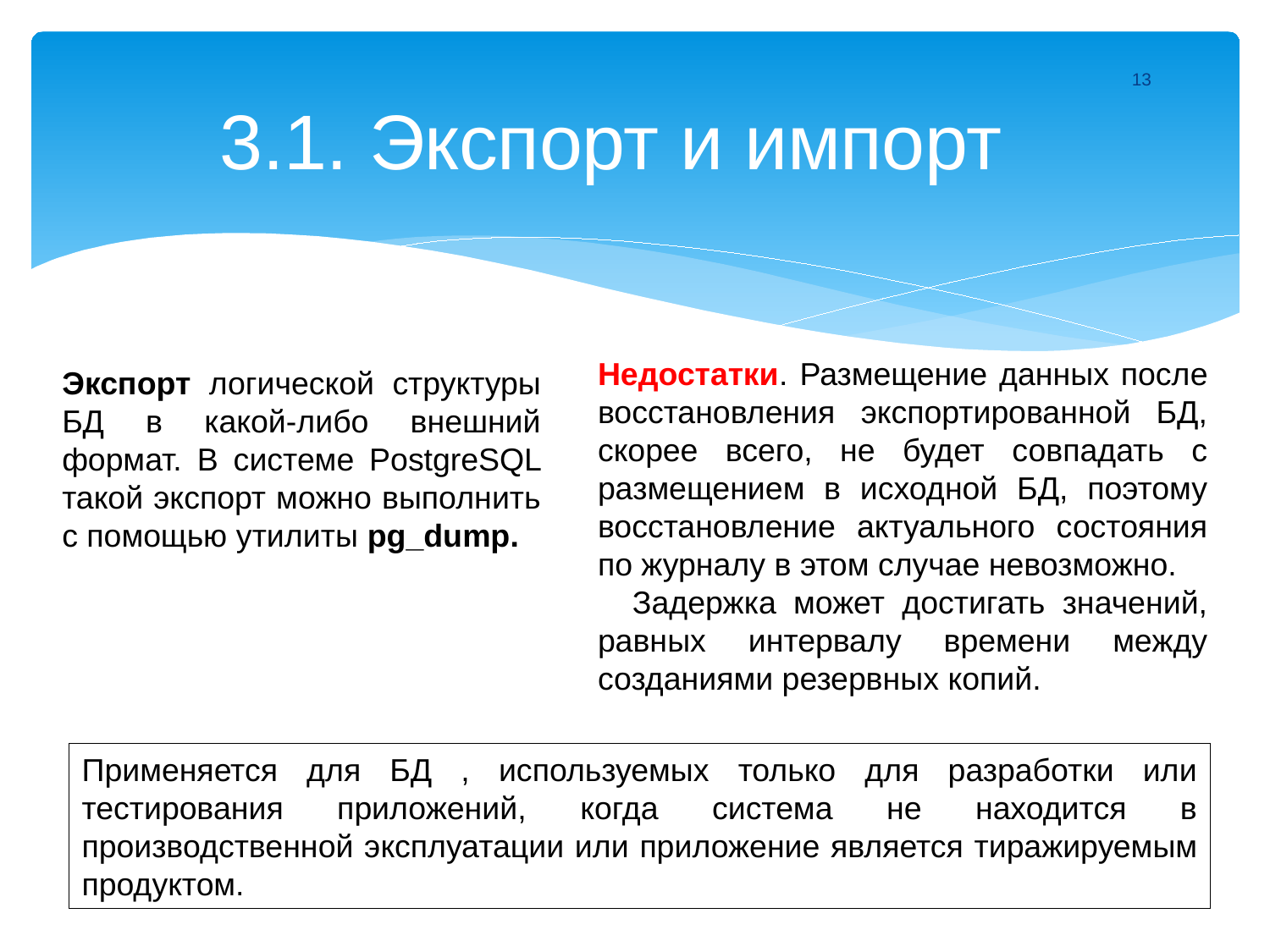

13
# 3.1. Экспорт и импорт
Недостатки. Размещение данных после восстановления экспортированной БД, скорее всего, не будет совпадать с размещением в исходной БД, поэтому восстановление актуального состояния по журналу в этом случае невозможно.
  Задержка может достигать значений, равных интервалу времени между созданиями резервных копий.
Экспорт логической структуры БД в какой-либо внешний формат. В системе PostgreSQL такой экспорт можно выполнить с помощью утилиты pg_dump.
Применяется для БД , используемых только для разработки или тестирования приложений, когда система не находится в производственной эксплуатации или приложение является тиражируемым продуктом.